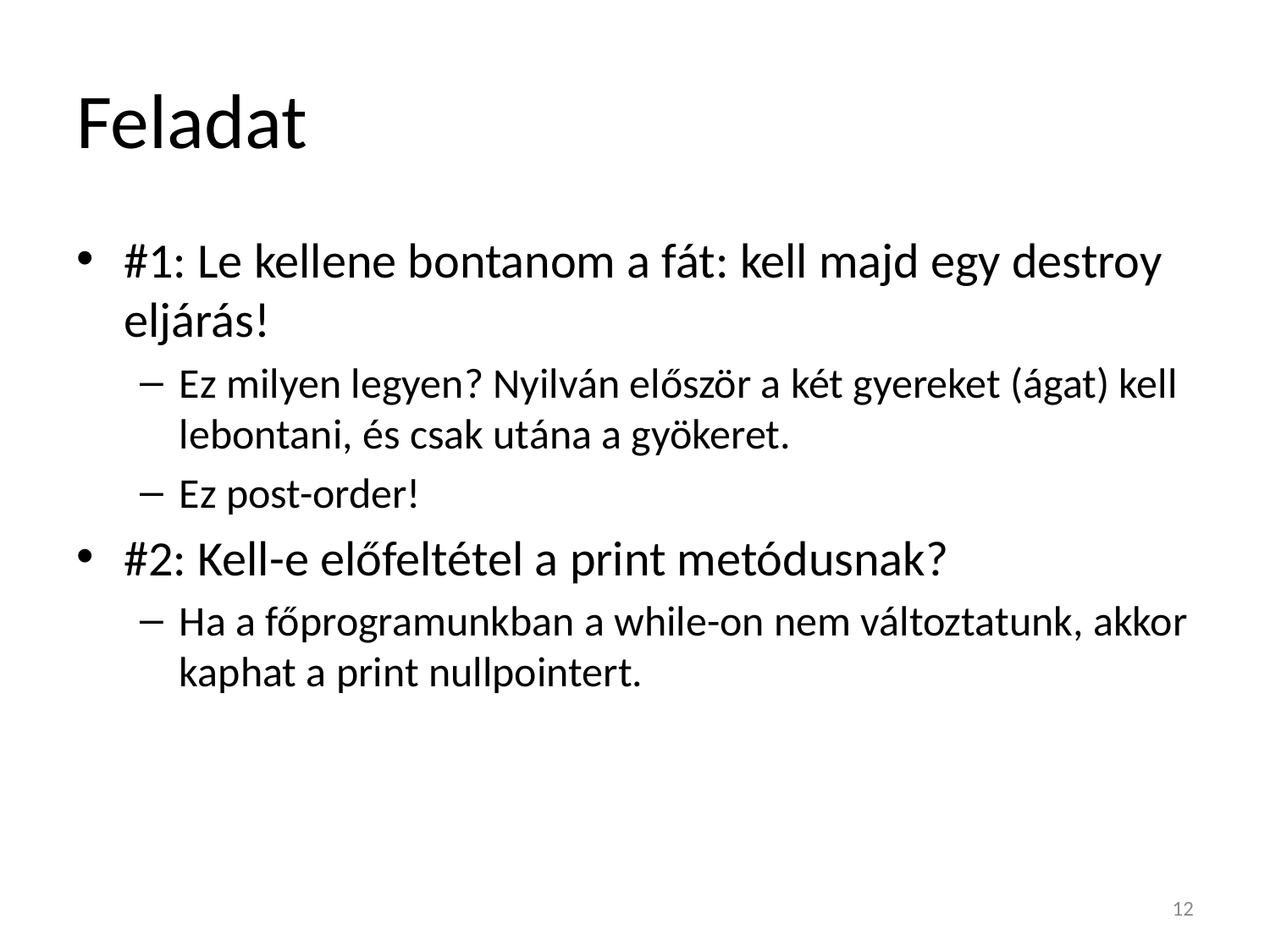

# Feladat
#1: Le kellene bontanom a fát: kell majd egy destroy eljárás!
Ez milyen legyen? Nyilván először a két gyereket (ágat) kell lebontani, és csak utána a gyökeret.
Ez post-order!
#2: Kell-e előfeltétel a print metódusnak?
Ha a főprogramunkban a while-on nem változtatunk, akkor kaphat a print nullpointert.
12